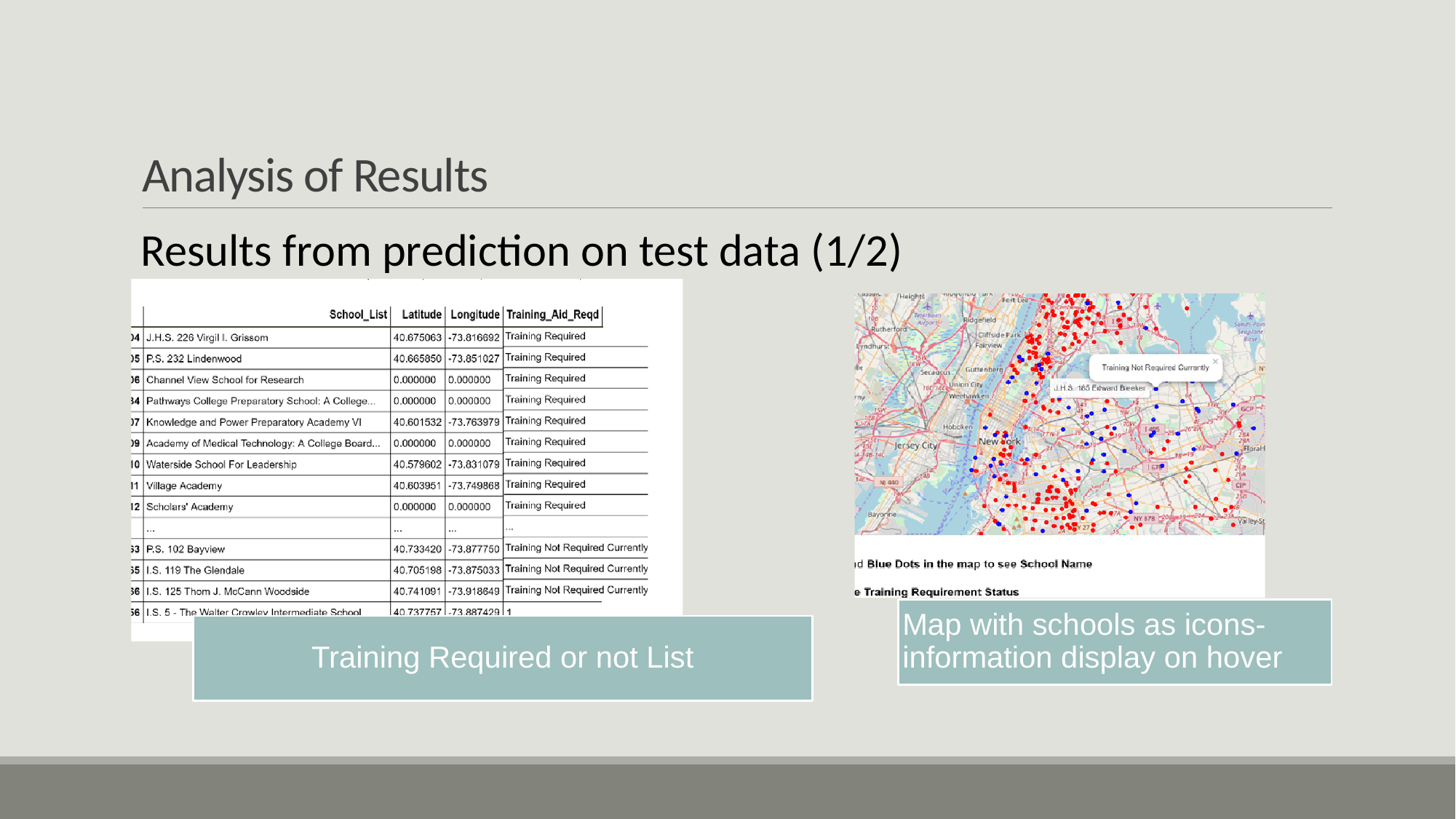

# Analysis of Results
Results from prediction on test data (1/2)
Training Required or not List
Map with schools as icons- information display on hover